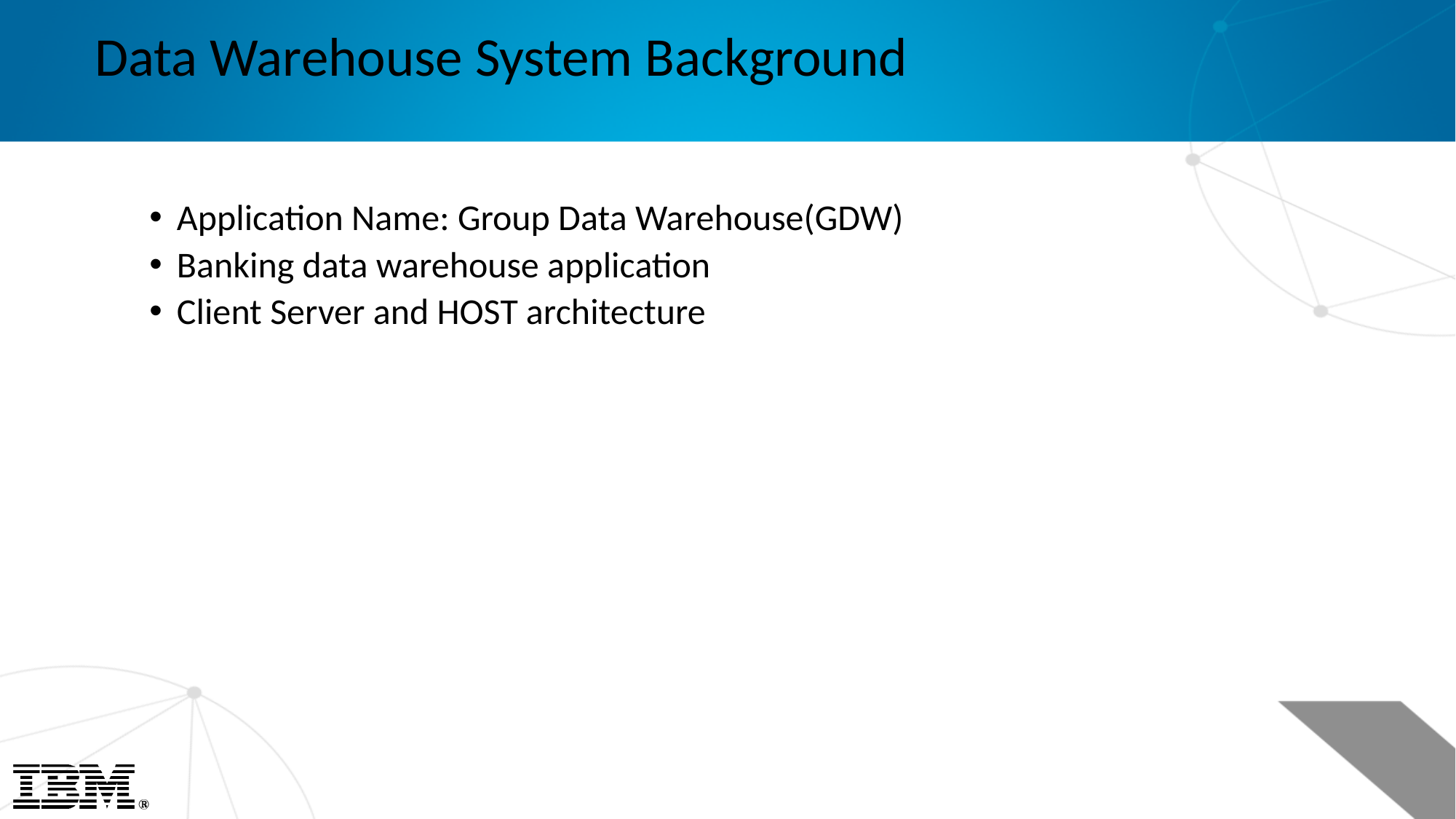

Data Warehouse System Background

Application Name: Group Data Warehouse(GDW)
Banking data warehouse application
Client Server and HOST architecture
Page 4